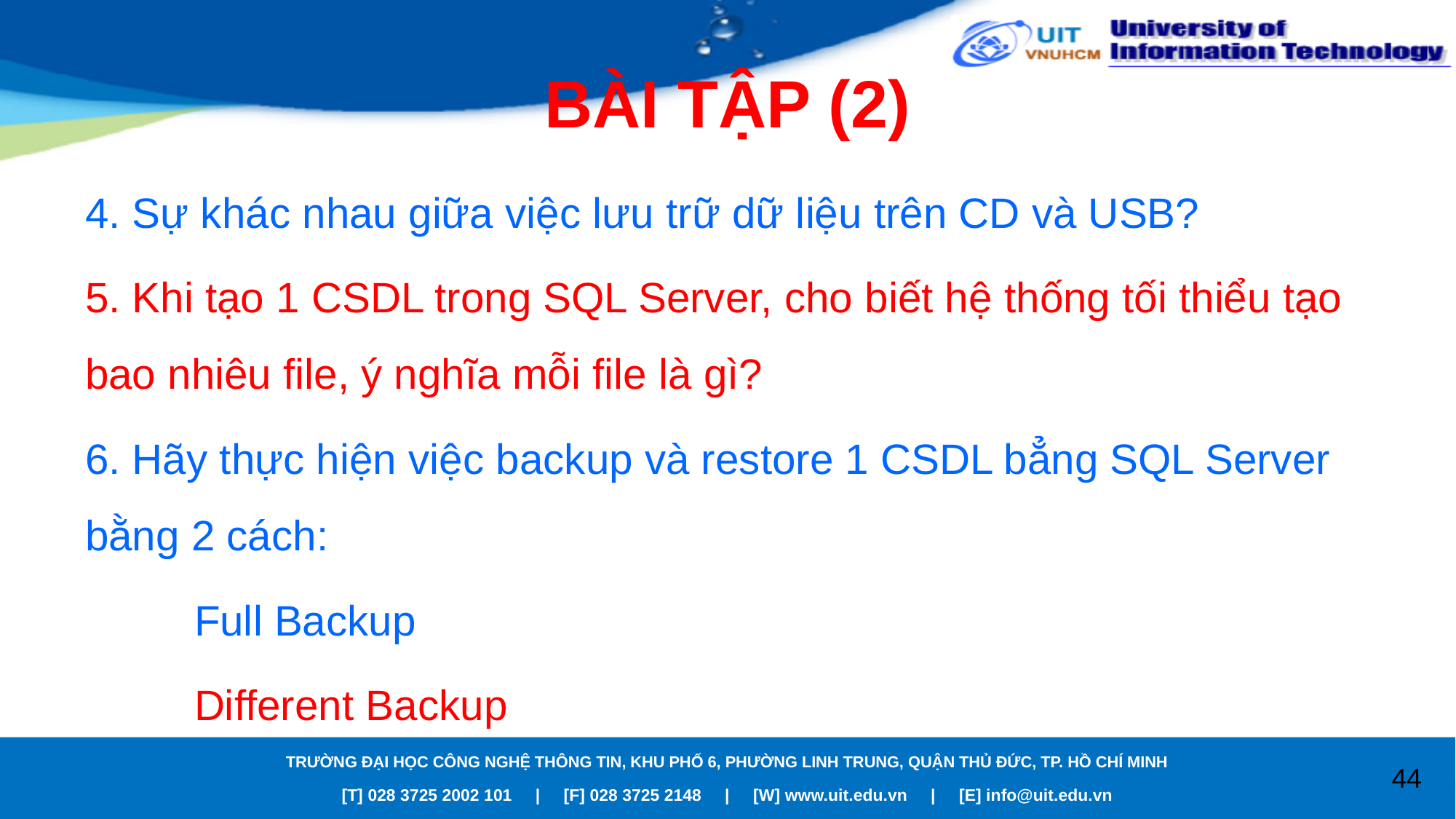

# BÀI TẬP (2)
4. Sự khác nhau giữa việc lưu trữ dữ liệu trên CD và USB?
5. Khi tạo 1 CSDL trong SQL Server, cho biết hệ thống tối thiểu tạo bao nhiêu file, ý nghĩa mỗi file là gì?
6. Hãy thực hiện việc backup và restore 1 CSDL bẳng SQL Server bằng 2 cách:
	Full Backup
	Different Backup